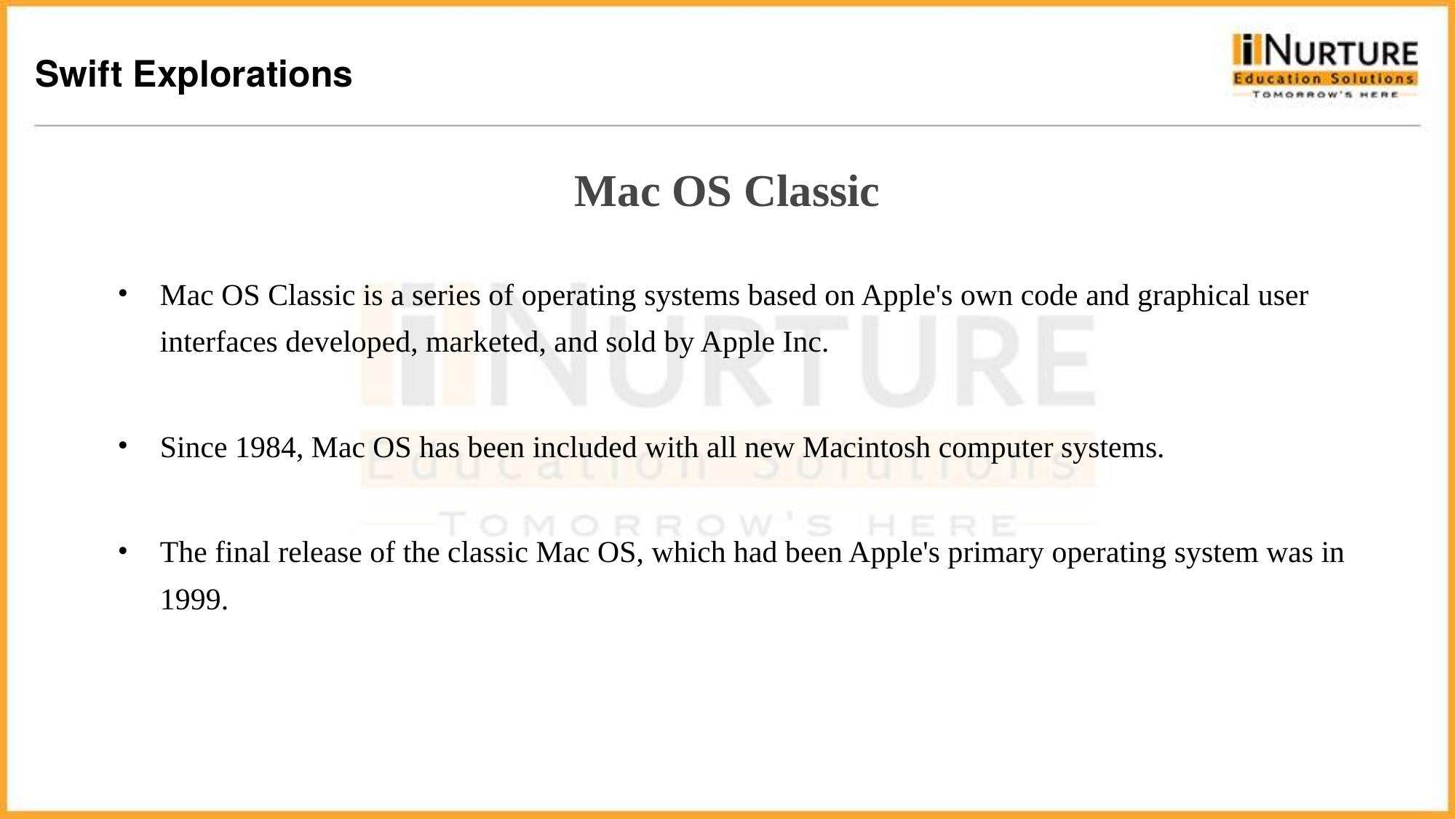

Swift Explorations
# Mac OS Classic

Mac OS Classic is a series of operating systems based on Apple's own code and graphical user interfaces developed, marketed, and sold by Apple Inc.

Since 1984, Mac OS has been included with all new Macintosh computer systems.

The final release of the classic Mac OS, which had been Apple's primary operating system was in 1999.